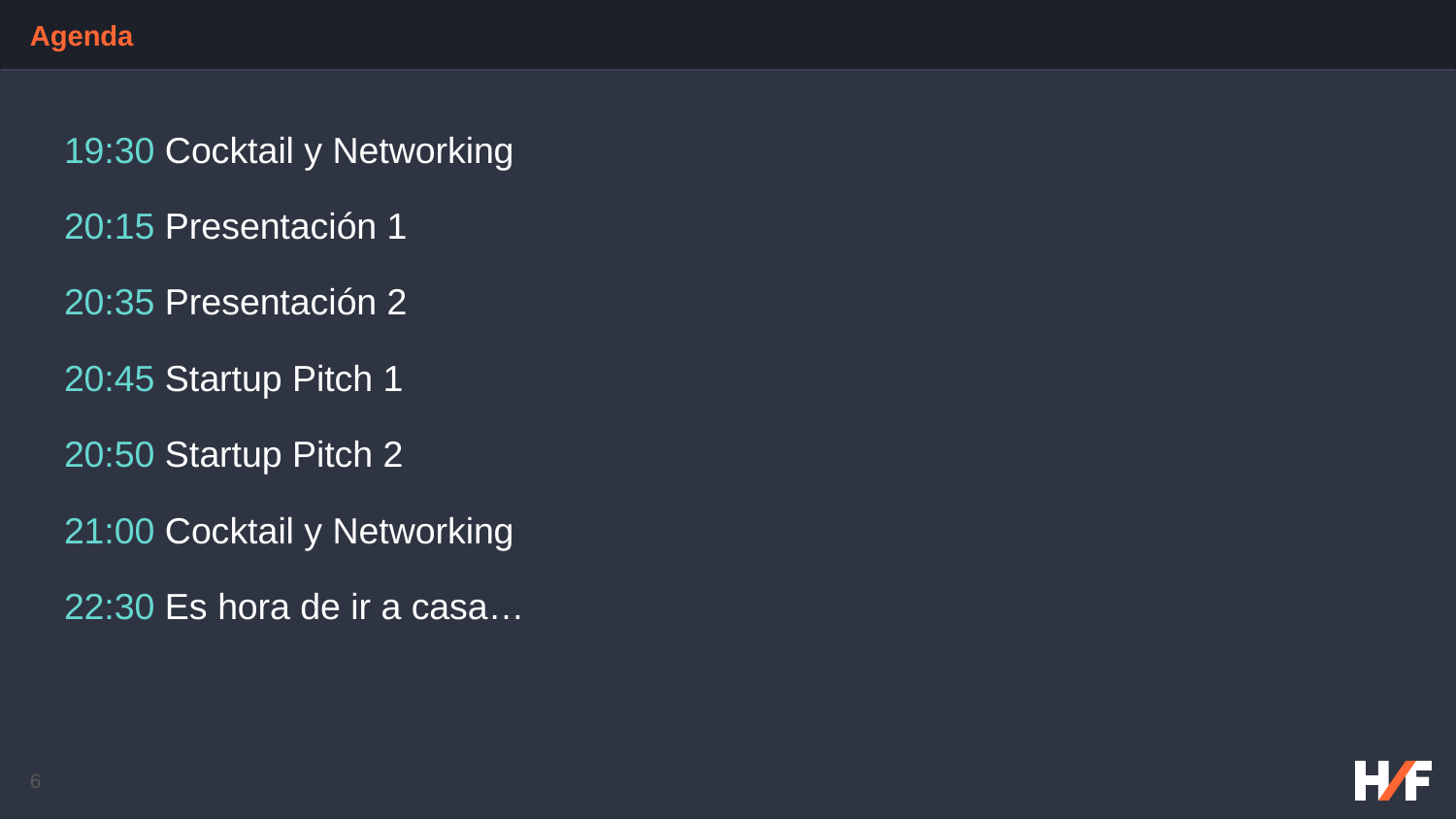

# Agenda
19:30 Cocktail y Networking
20:15 Presentación 1
20:35 Presentación 2
20:45 Startup Pitch 1
20:50 Startup Pitch 2
21:00 Cocktail y Networking
22:30 Es hora de ir a casa…

6